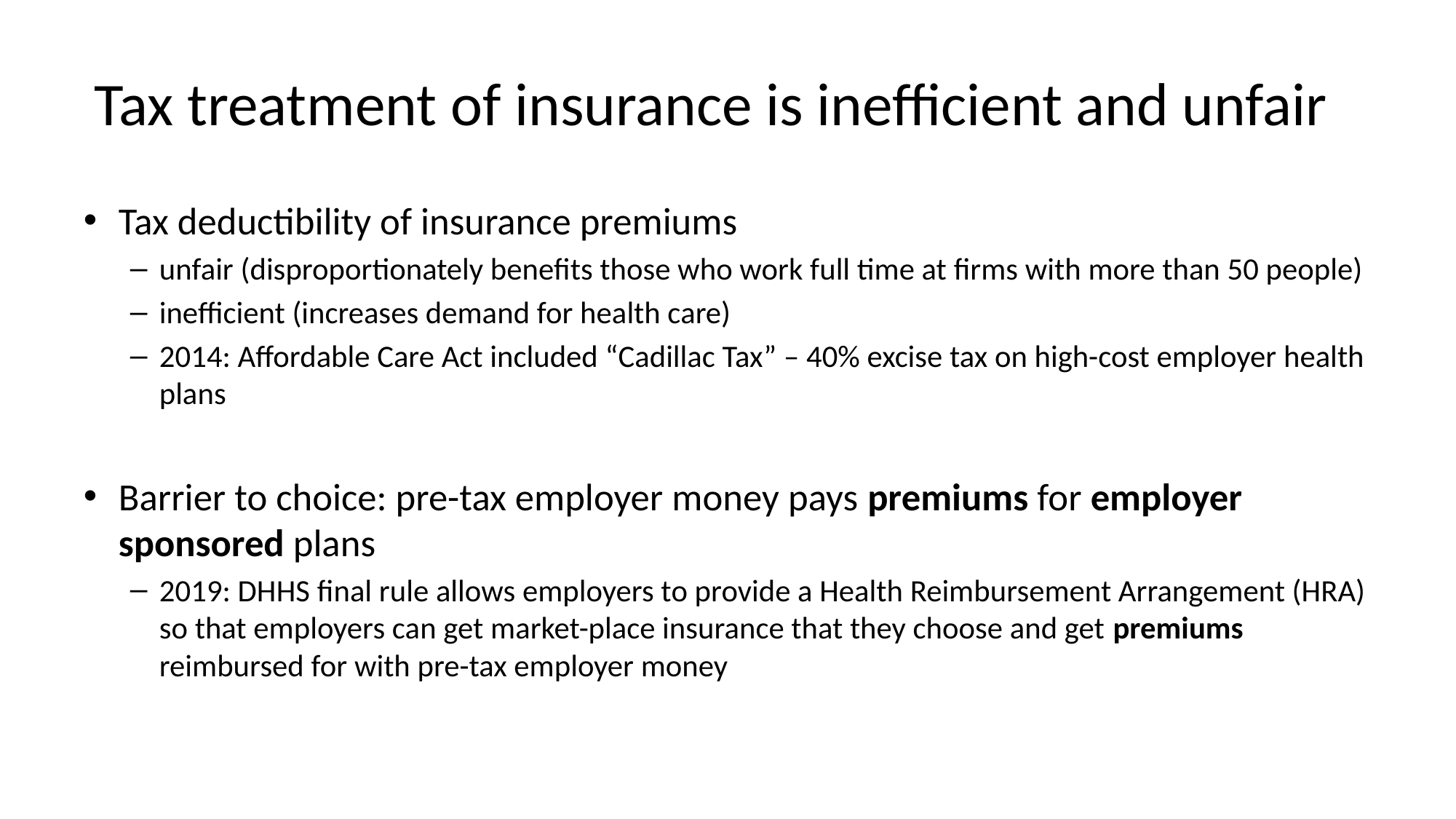

# Tax treatment of insurance is inefficient and unfair
Tax deductibility of insurance premiums
unfair (disproportionately benefits those who work full time at firms with more than 50 people)
inefficient (increases demand for health care)
2014: Affordable Care Act included “Cadillac Tax” – 40% excise tax on high-cost employer health plans

Barrier to choice: pre-tax employer money pays premiums for employer sponsored plans
2019: DHHS final rule allows employers to provide a Health Reimbursement Arrangement (HRA) so that employers can get market-place insurance that they choose and get premiums reimbursed for with pre-tax employer money